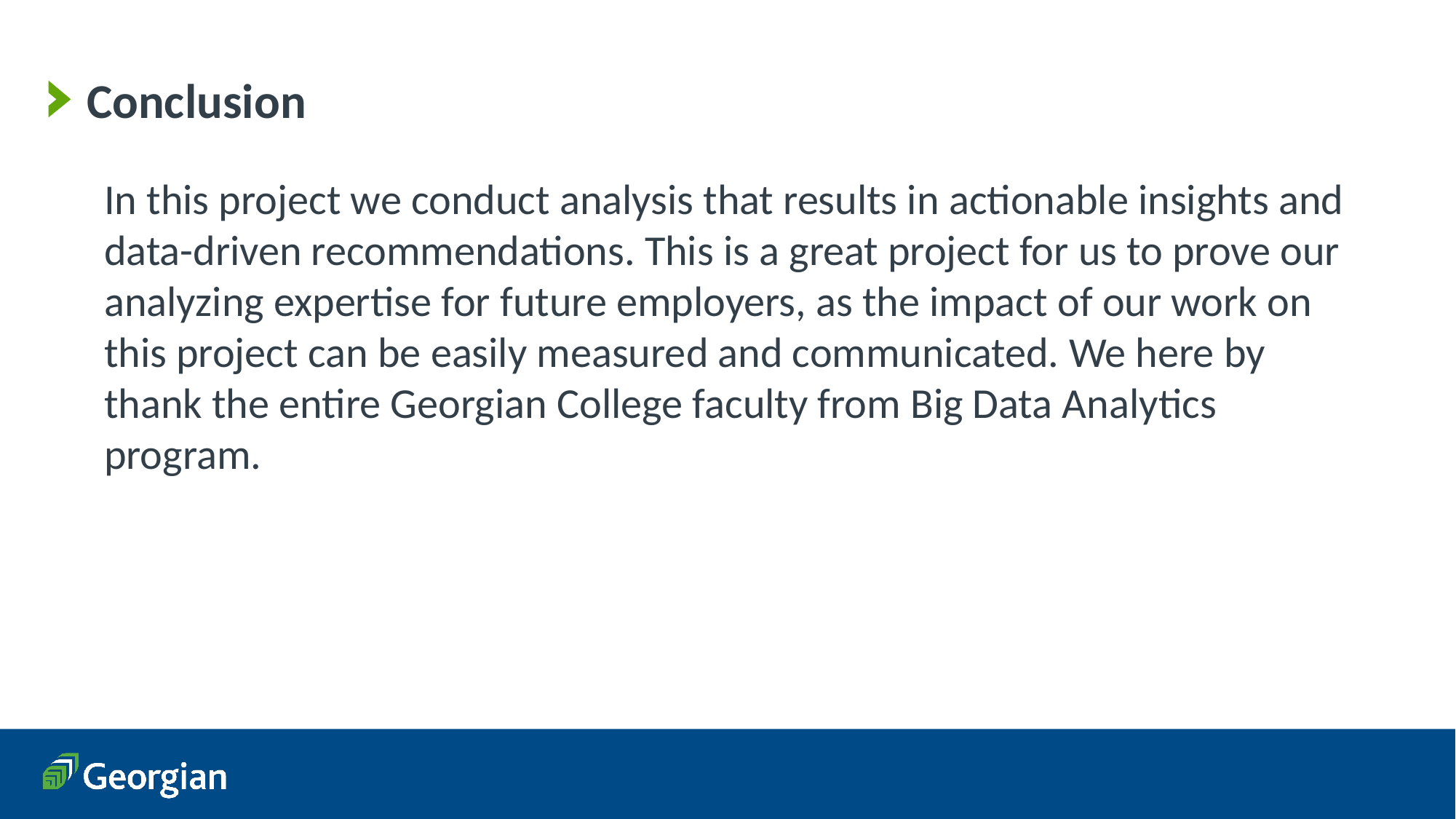

# Conclusion
In this project we conduct analysis that results in actionable insights and data-driven recommendations. This is a great project for us to prove our analyzing expertise for future employers, as the impact of our work on this project can be easily measured and communicated. We here by thank the entire Georgian College faculty from Big Data Analytics program.